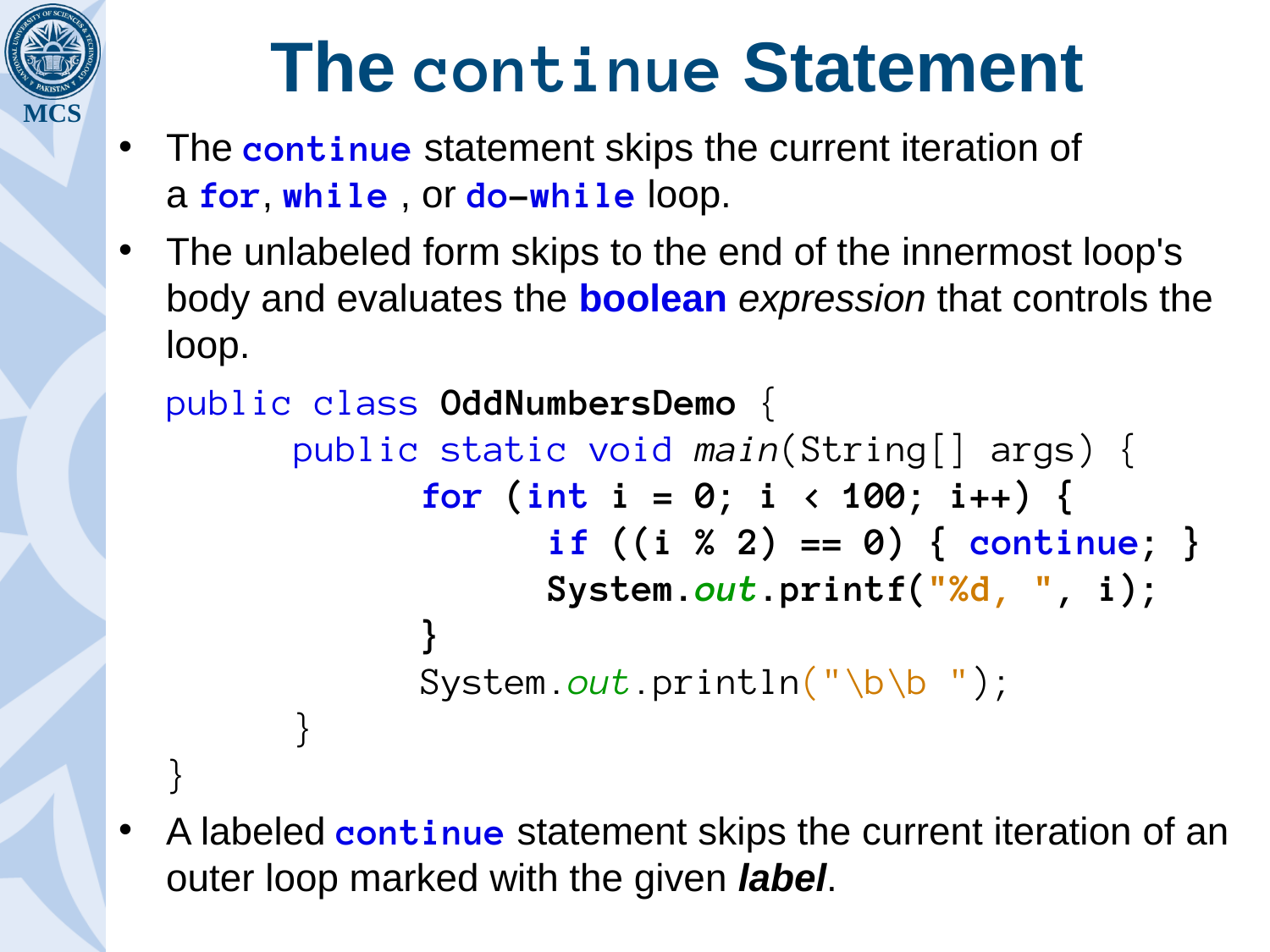

# The continue Statement
The continue statement skips the current iteration of a for, while , or do-while loop.
The unlabeled form skips to the end of the innermost loop's body and evaluates the boolean expression that controls the loop.
public class OddNumbersDemo {
	public static void main(String[] args) {
		for (int i = 0; i < 100; i++) {
			if ((i % 2) == 0) { continue; }
			System.out.printf("%d, ", i);
		}
		System.out.println("\b\b ");
	}
}
A labeled continue statement skips the current iteration of an outer loop marked with the given label.